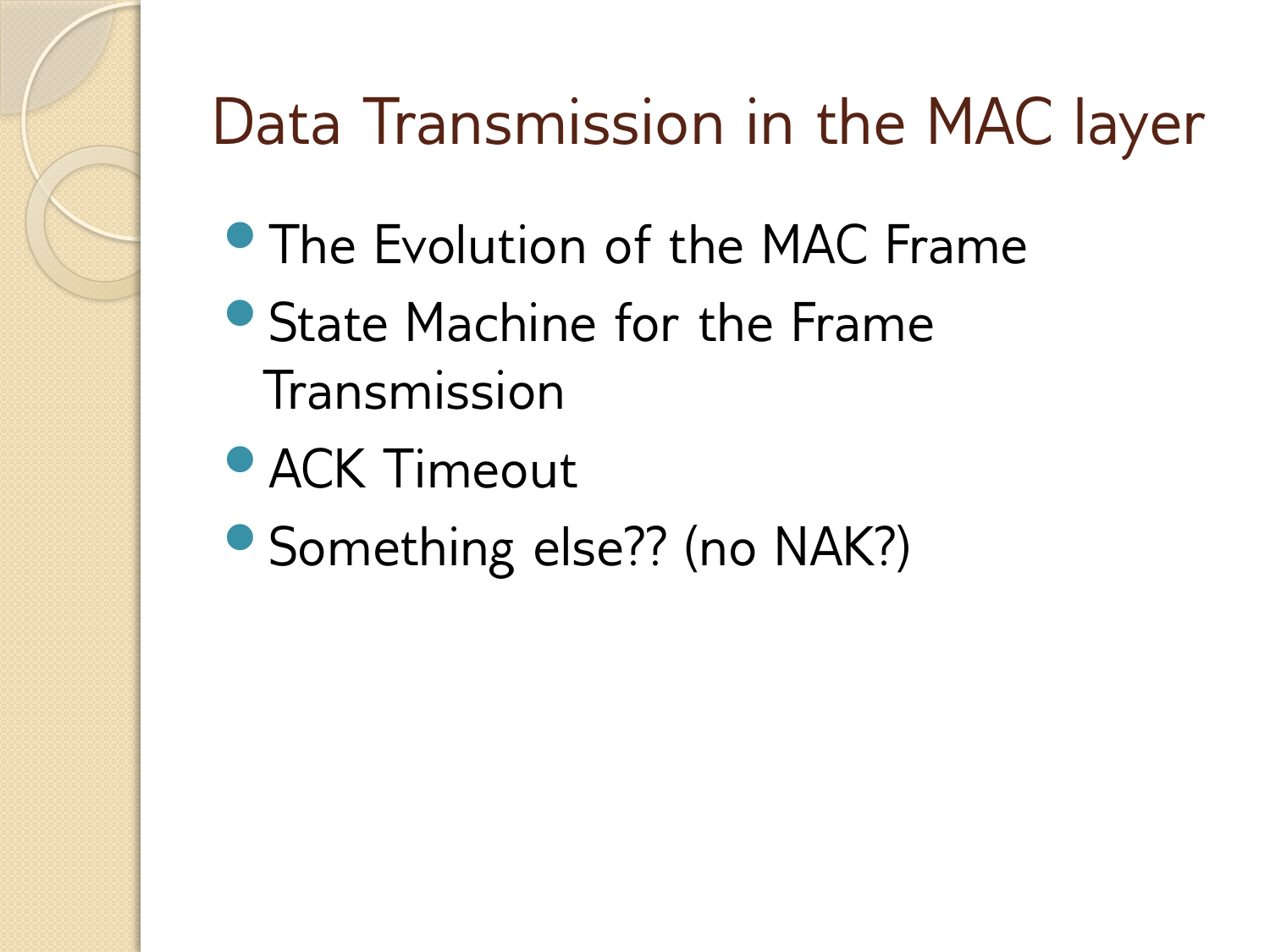

# Data Transmission in the MAC layer
The Evolution of the MAC Frame
State Machine for the Frame Transmission
ACK Timeout
Something else?? (no NAK?)